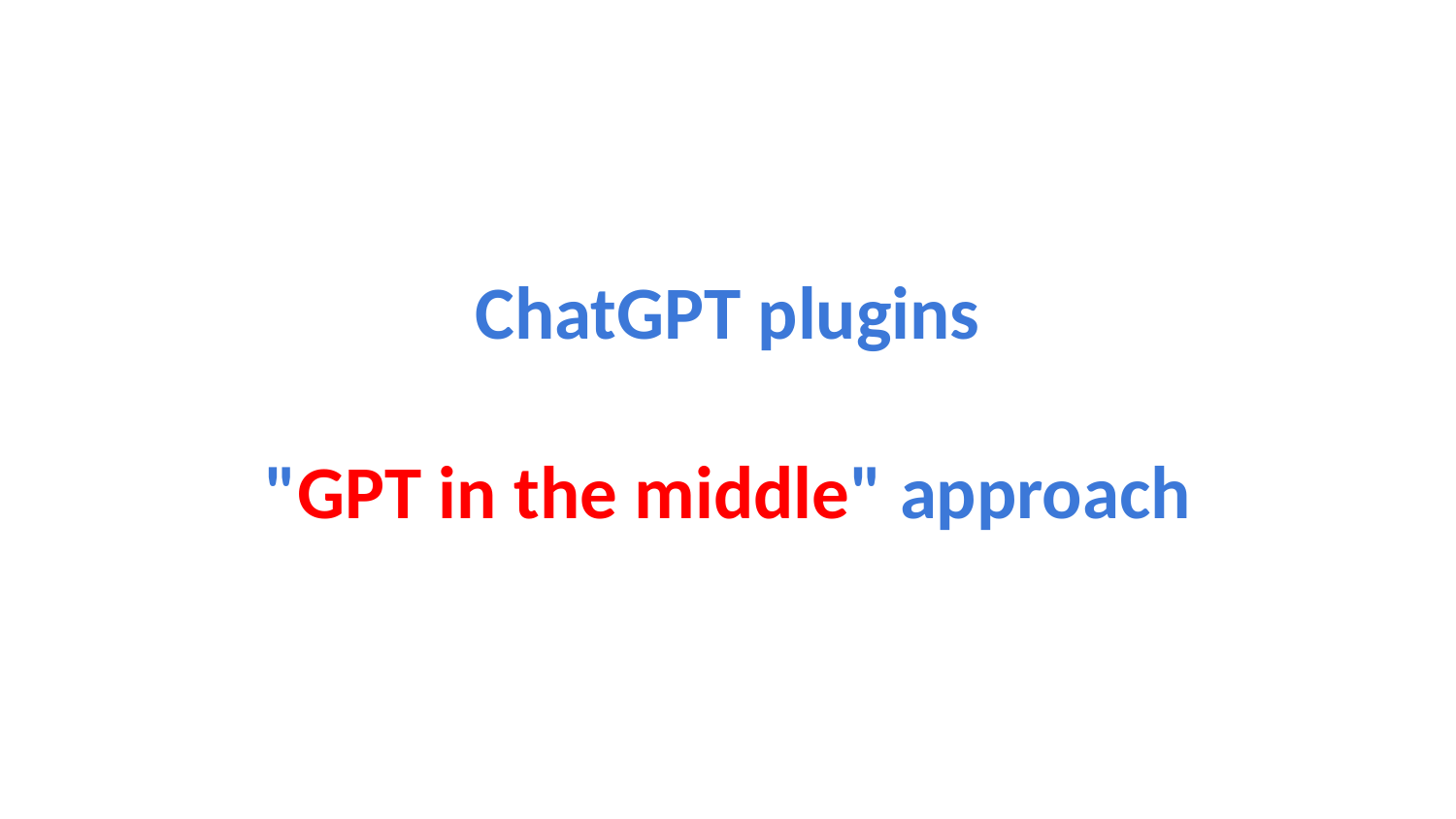

ChatGPT plugins

"GPT in the middle" approach